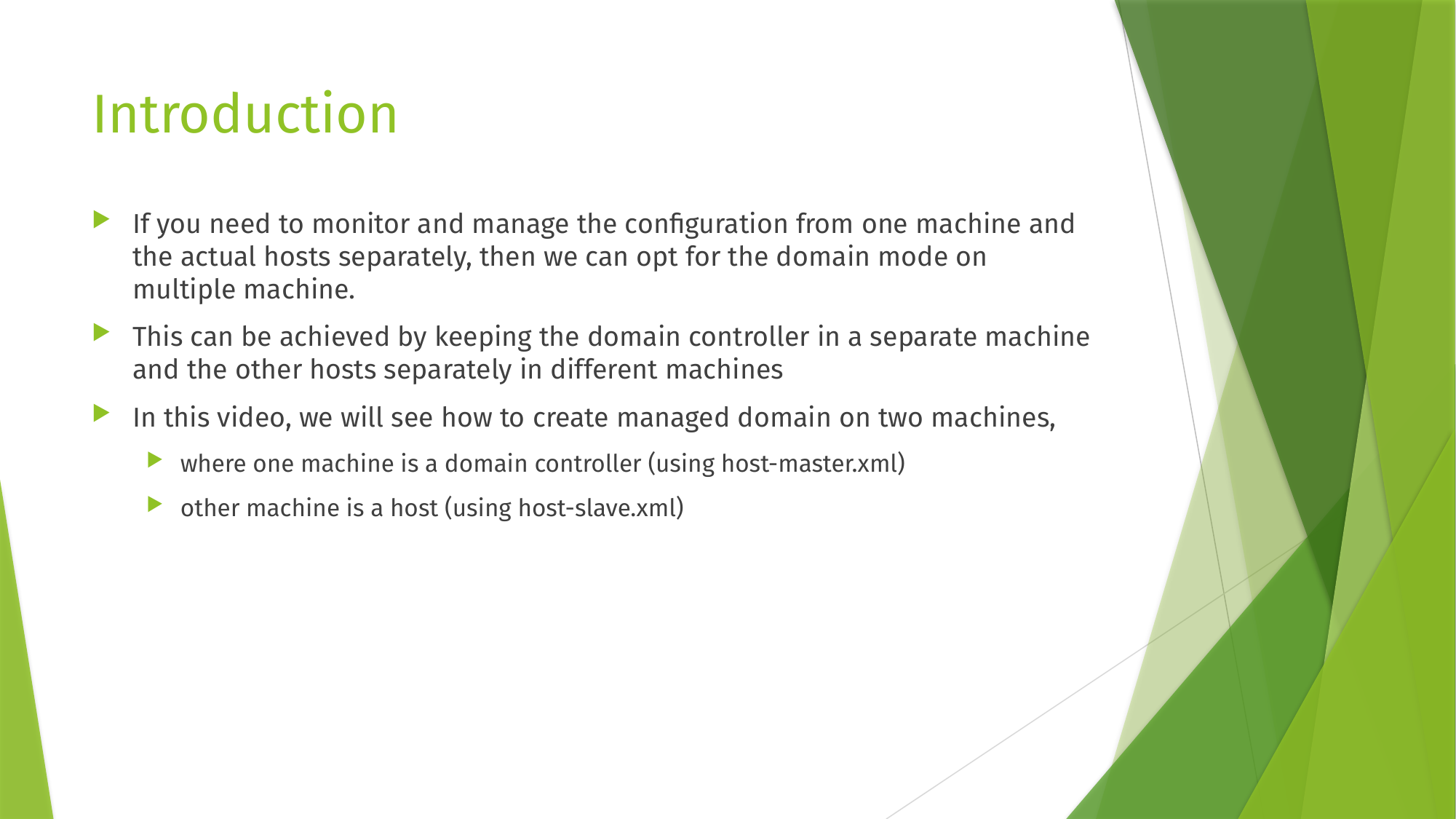

# Introduction
If you need to monitor and manage the configuration from one machine and the actual hosts separately, then we can opt for the domain mode on multiple machine.
This can be achieved by keeping the domain controller in a separate machine and the other hosts separately in different machines
In this video, we will see how to create managed domain on two machines,
where one machine is a domain controller (using host-master.xml)
other machine is a host (using host-slave.xml)